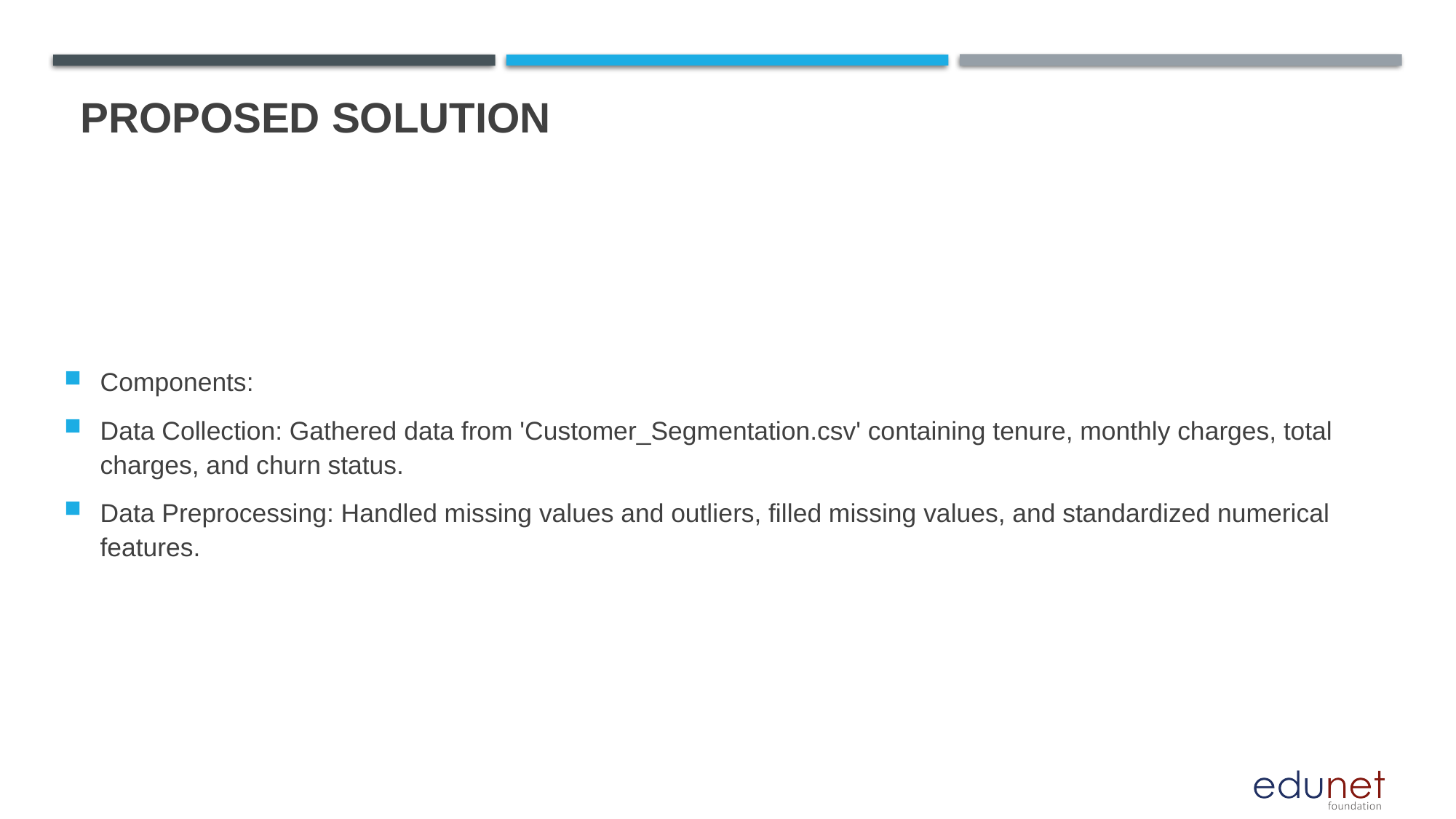

# Proposed Solution
Components:
Data Collection: Gathered data from 'Customer_Segmentation.csv' containing tenure, monthly charges, total charges, and churn status.
Data Preprocessing: Handled missing values and outliers, filled missing values, and standardized numerical features.